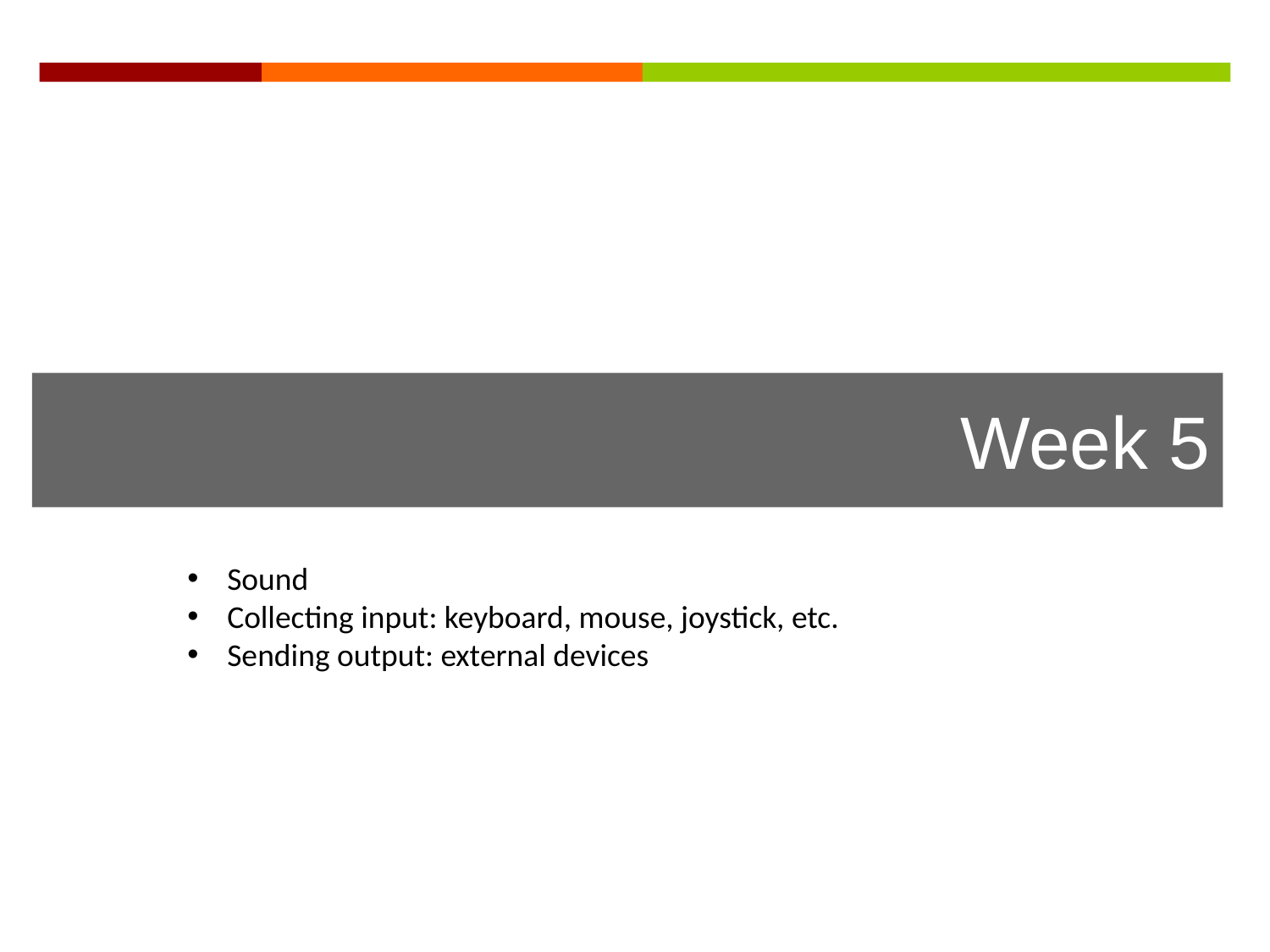

Week 5
Sound
Collecting input: keyboard, mouse, joystick, etc.
Sending output: external devices